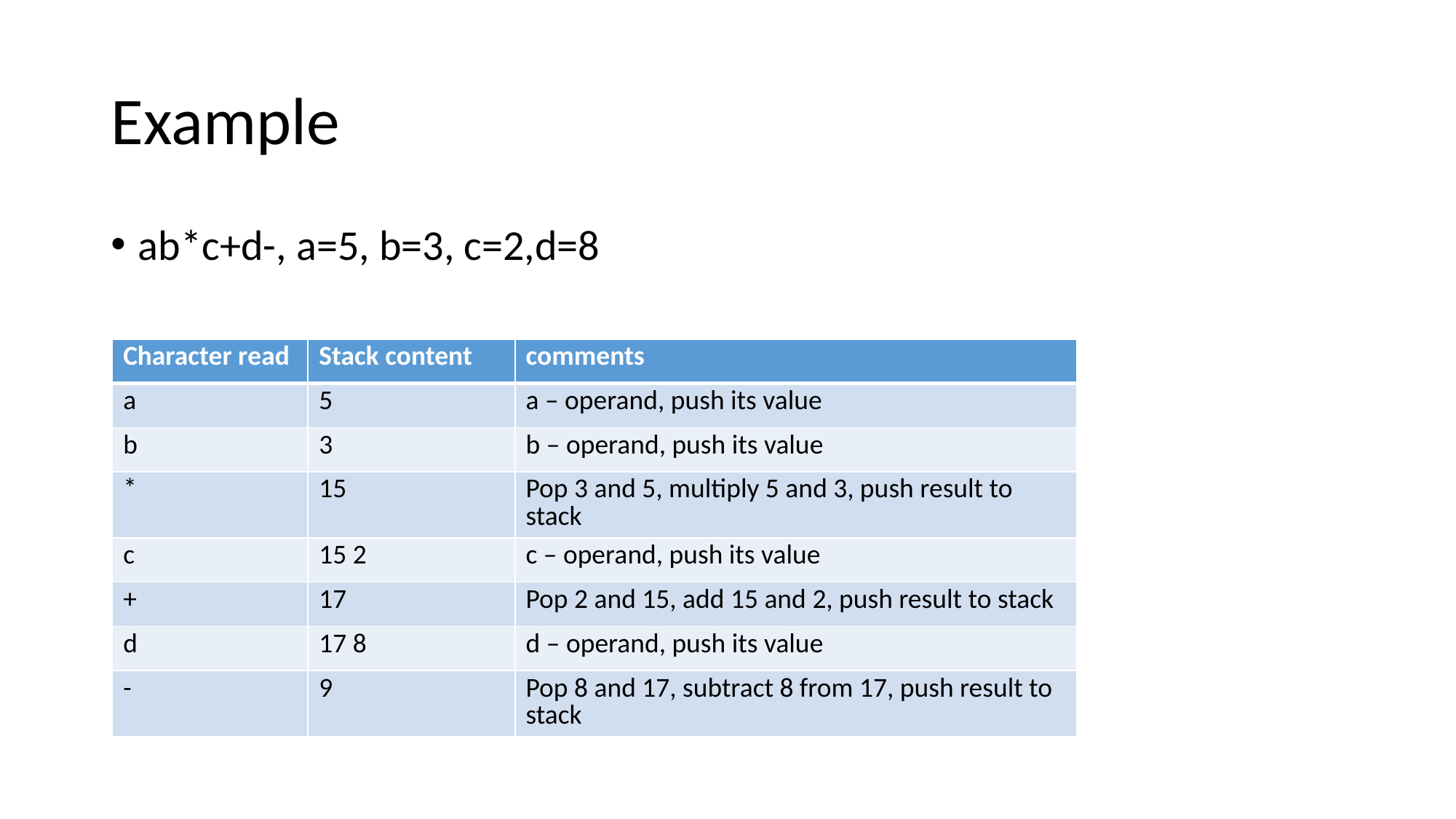

# Example
ab*c+d-, a=5, b=3, c=2,d=8

| Character read | Stack content | comments |
| --- | --- | --- |
| a | 5 | a – operand, push its value |
| b | 3 | b – operand, push its value |
| \* | 15 | Pop 3 and 5, multiply 5 and 3, push result to stack |
| c | 15 2 | c – operand, push its value |
| + | 17 | Pop 2 and 15, add 15 and 2, push result to stack |
| d | 17 8 | d – operand, push its value |
| - | 9 | Pop 8 and 17, subtract 8 from 17, push result to stack |